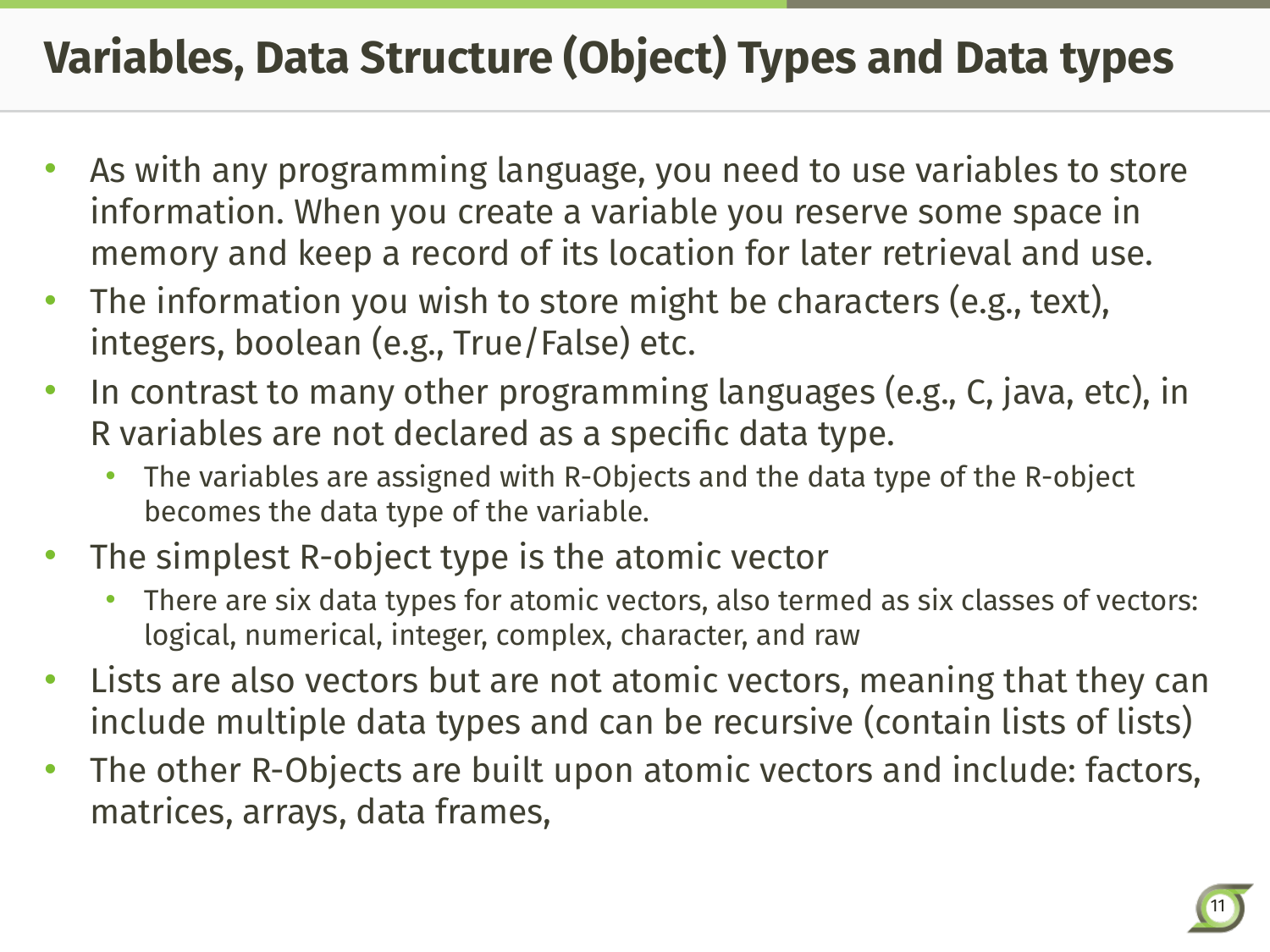

# Variables, Data Structure (Object) Types and Data types
As with any programming language, you need to use variables to store information. When you create a variable you reserve some space in memory and keep a record of its location for later retrieval and use.
The information you wish to store might be characters (e.g., text), integers, boolean (e.g., True/False) etc.
In contrast to many other programming languages (e.g., C, java, etc), in R variables are not declared as a specific data type.
The variables are assigned with R-Objects and the data type of the R-object becomes the data type of the variable.
The simplest R-object type is the atomic vector
There are six data types for atomic vectors, also termed as six classes of vectors: logical, numerical, integer, complex, character, and raw
Lists are also vectors but are not atomic vectors, meaning that they can include multiple data types and can be recursive (contain lists of lists)
The other R-Objects are built upon atomic vectors and include: factors, matrices, arrays, data frames,